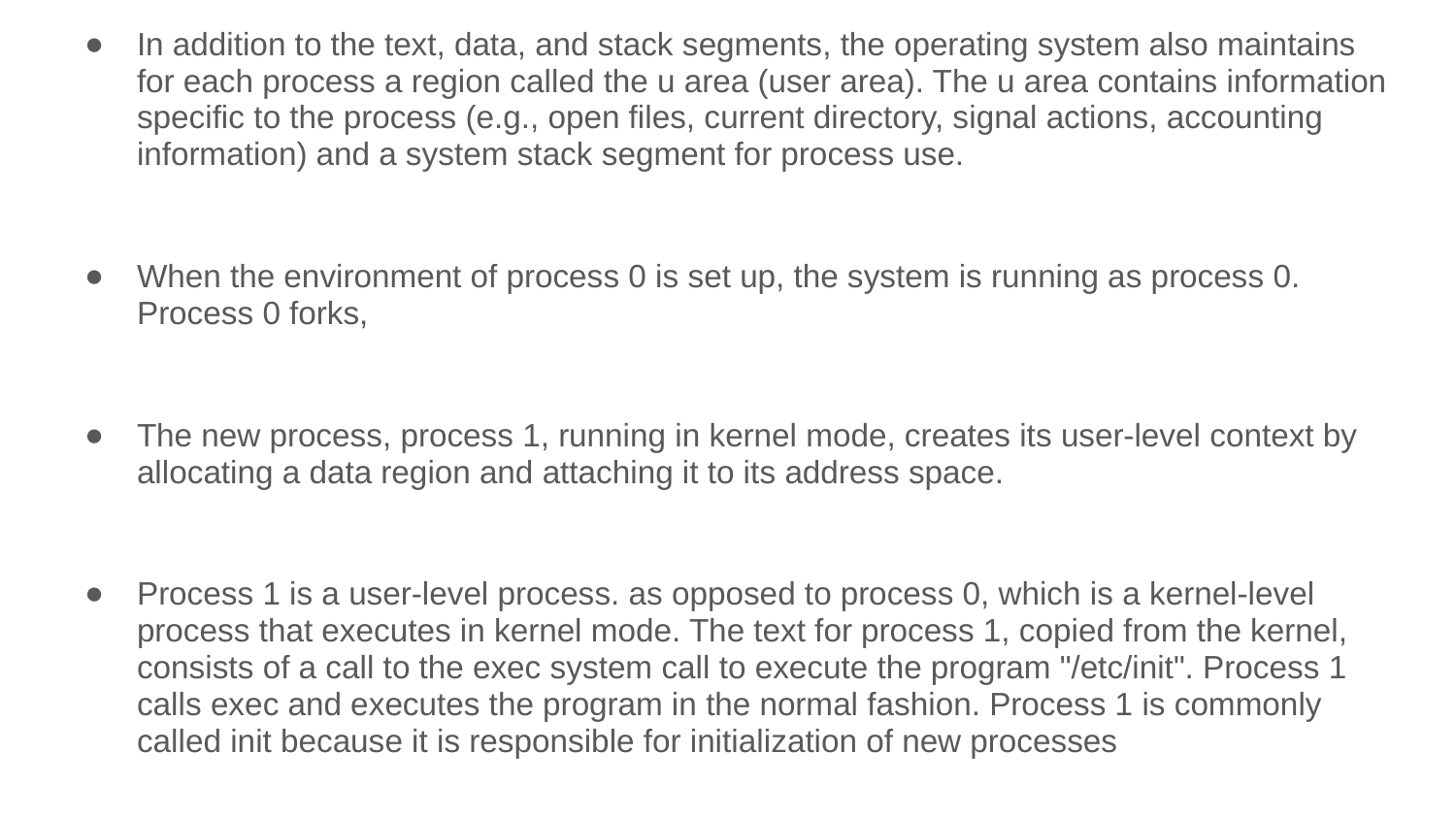

In addition to the text, data, and stack segments, the operating system also maintains for each process a region called the u area (user area). The u area contains information specific to the process (e.g., open files, current directory, signal actions, accounting information) and a system stack segment for process use.

When the environment of process 0 is set up, the system is running as process 0. Process 0 forks,

The new process, process 1, running in kernel mode, creates its user-level context by allocating a data region and attaching it to its address space.

Process 1 is a user-level process. as opposed to process 0, which is a kernel-level process that executes in kernel mode. The text for process 1, copied from the kernel, consists of a call to the exec system call to execute the program "/etc/init". Process 1 calls exec and executes the program in the normal fashion. Process 1 is commonly called init because it is responsible for initialization of new processes